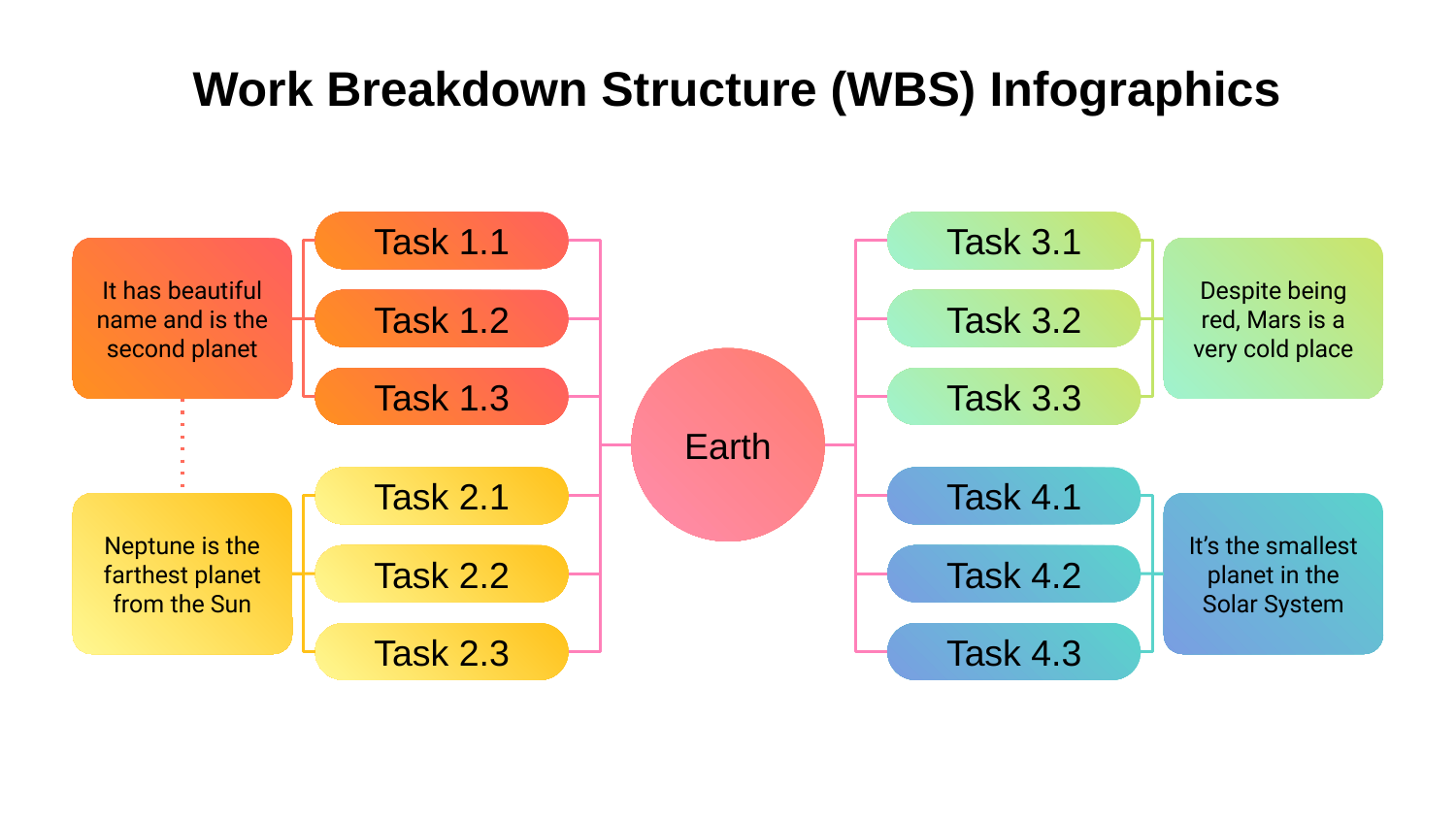

# Work Breakdown Structure (WBS) Infographics
Task 1.1
Task 3.1
It has beautiful name and is the second planet
Despite being red, Mars is a very cold place
Task 1.2
Task 3.2
Earth
Task 1.3
Task 3.3
Task 2.1
Task 4.1
Neptune is the farthest planet from the Sun
It’s the smallest planet in the Solar System
Task 2.2
Task 4.2
Task 2.3
Task 4.3